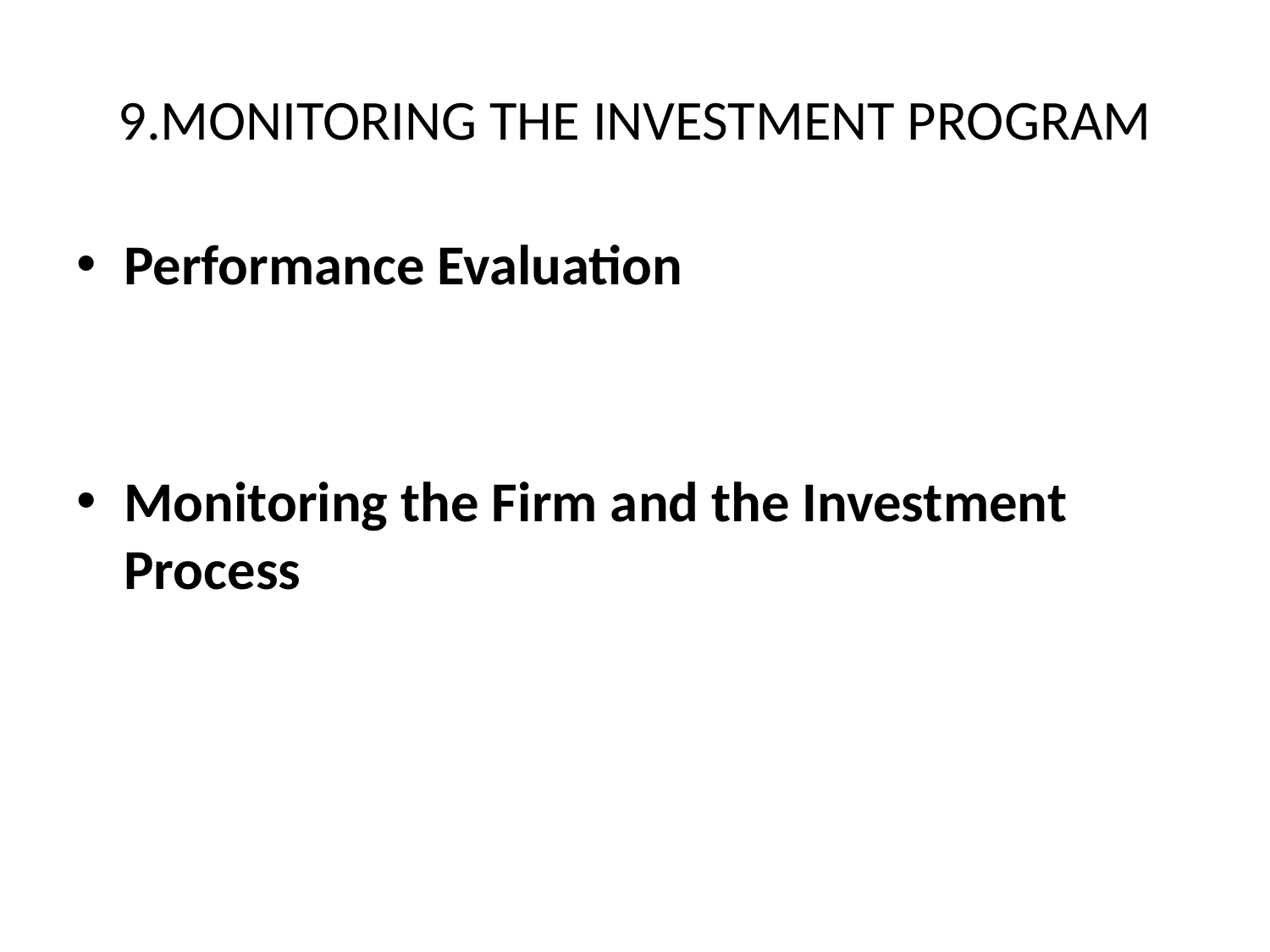

# 9.MONITORING THE INVESTMENT PROGRAM
Performance Evaluation

Monitoring the Firm and the Investment Process